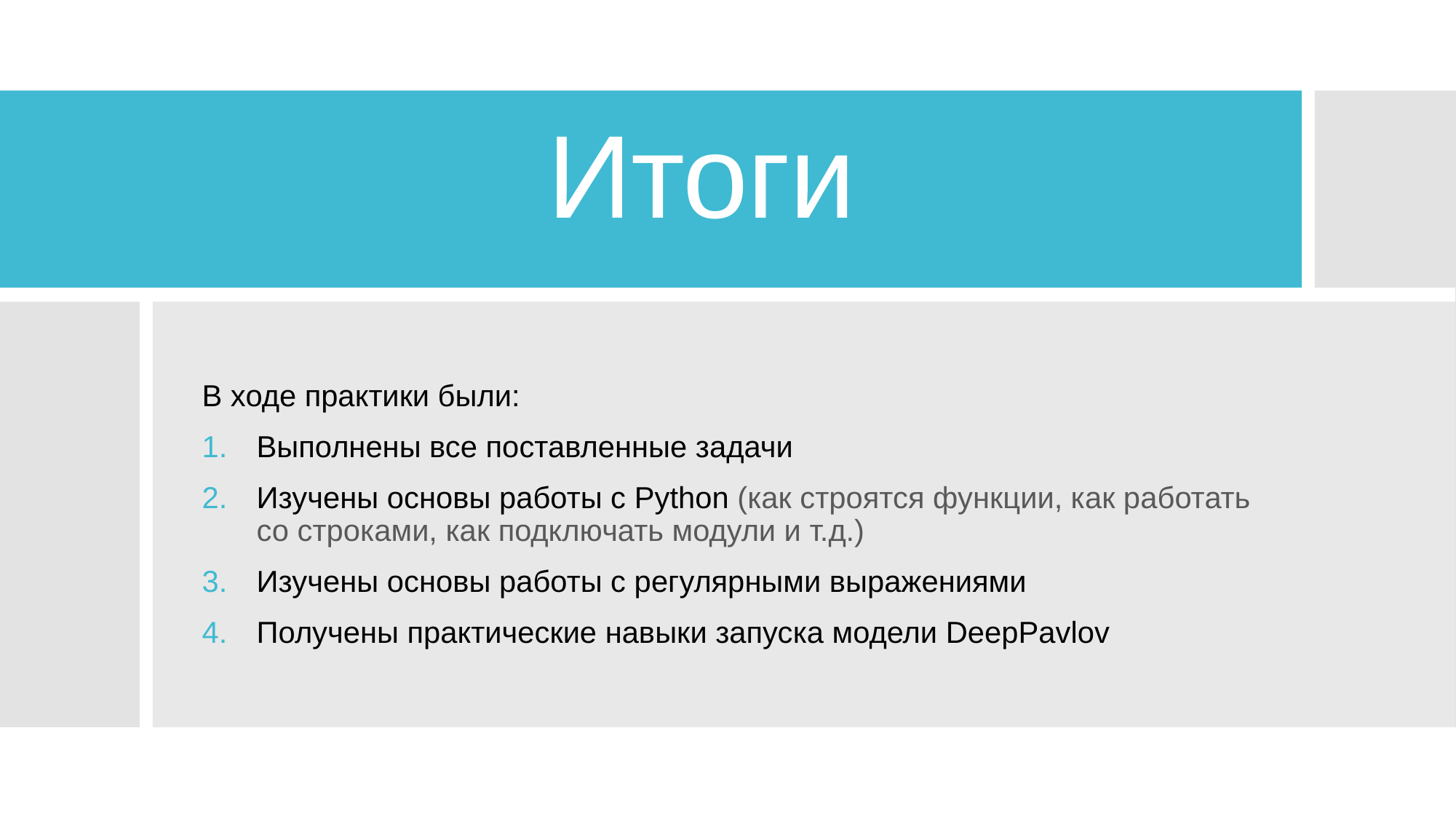

# Итоги

В ходе практики были:
Выполнены все поставленные задачи
Изучены основы работы с Python (как строятся функции, как работать со строками, как подключать модули и т.д.)
Изучены основы работы с регулярными выражениями
Получены практические навыки запуска модели DeepPavlov